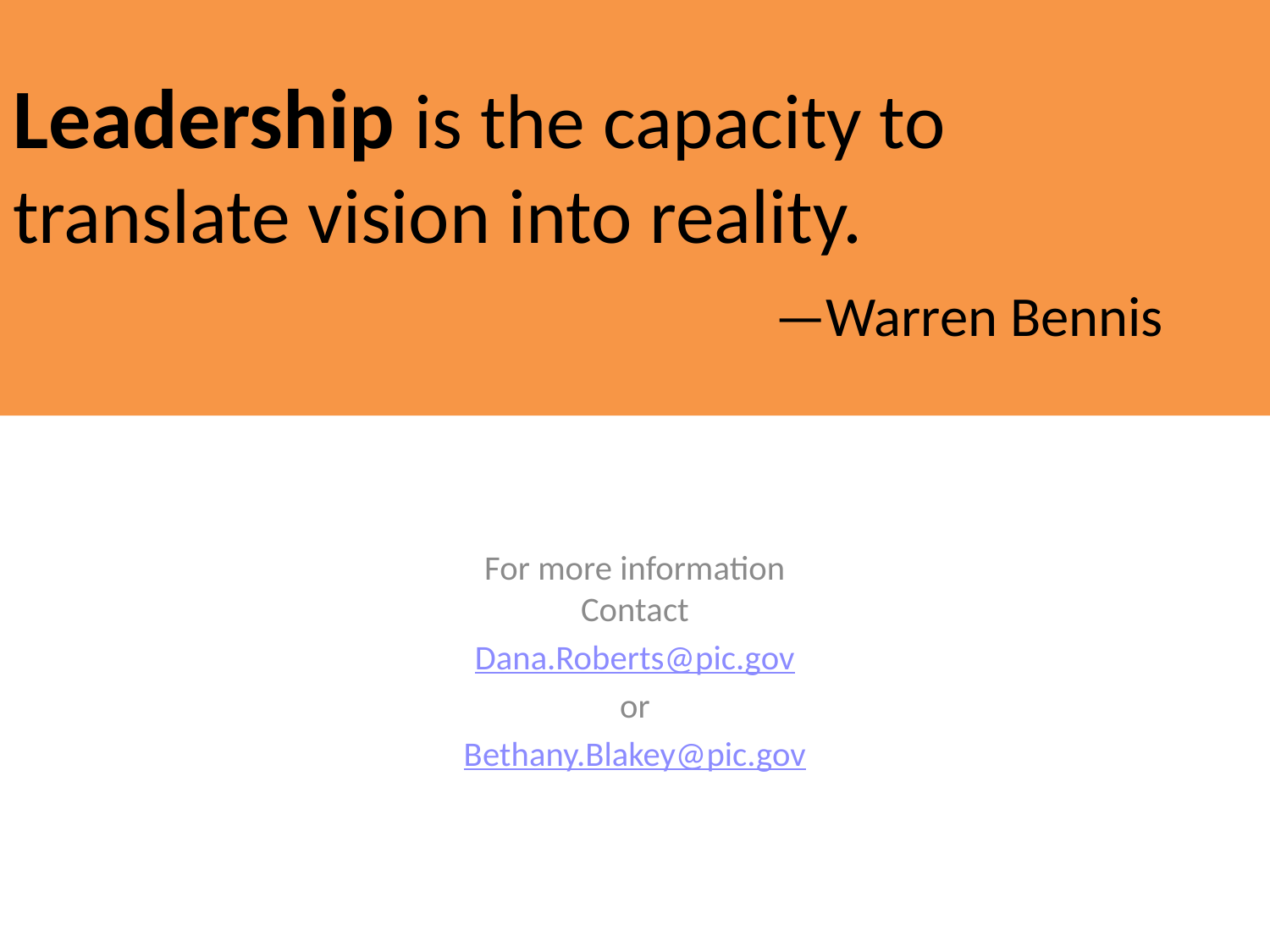

# Leadership is the capacity to translate vision into reality.	       								—Warren Bennis
For more information
Contact
Dana.Roberts@pic.gov
or
Bethany.Blakey@pic.gov